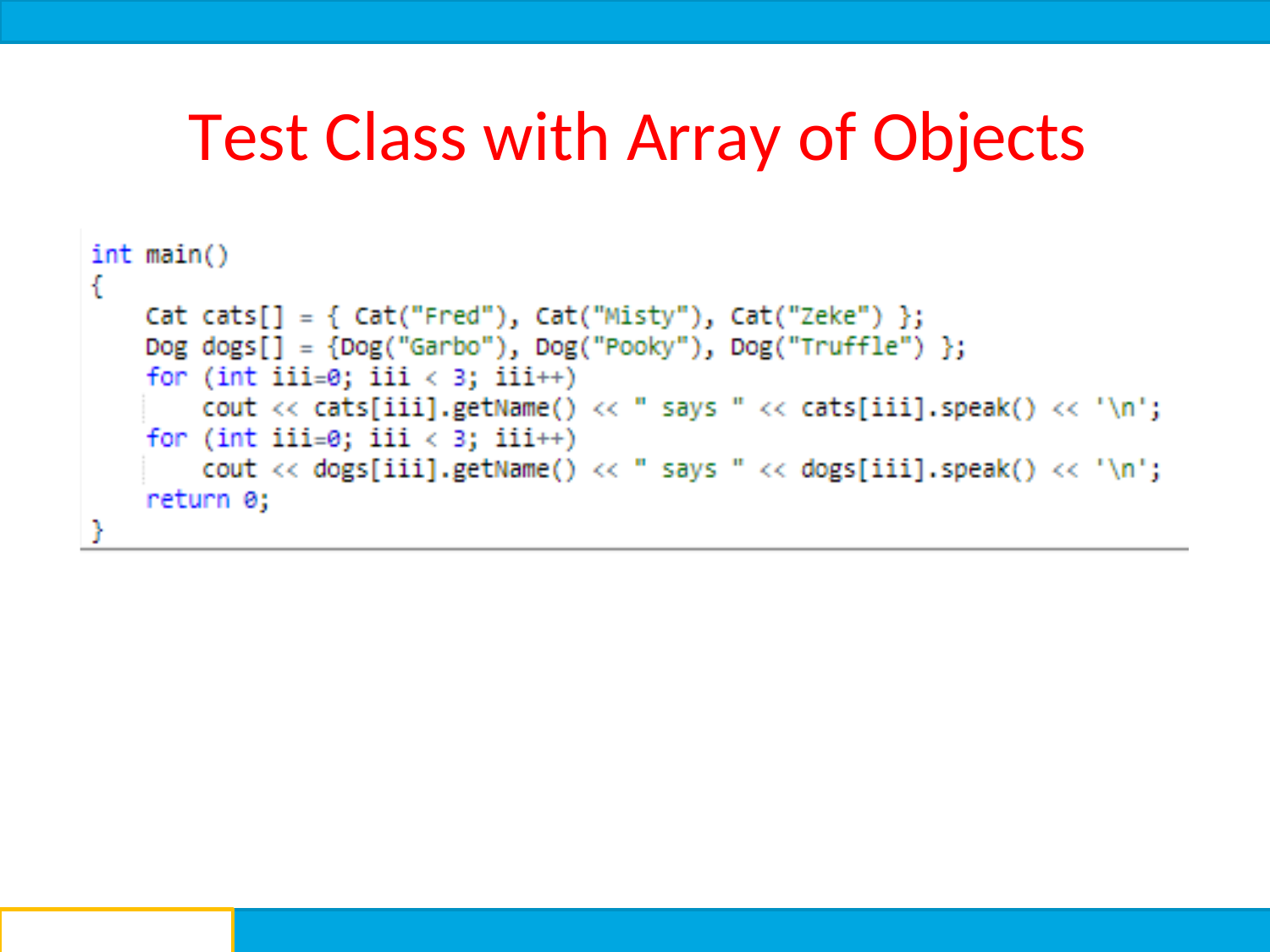

# Test Class with Array of Objects